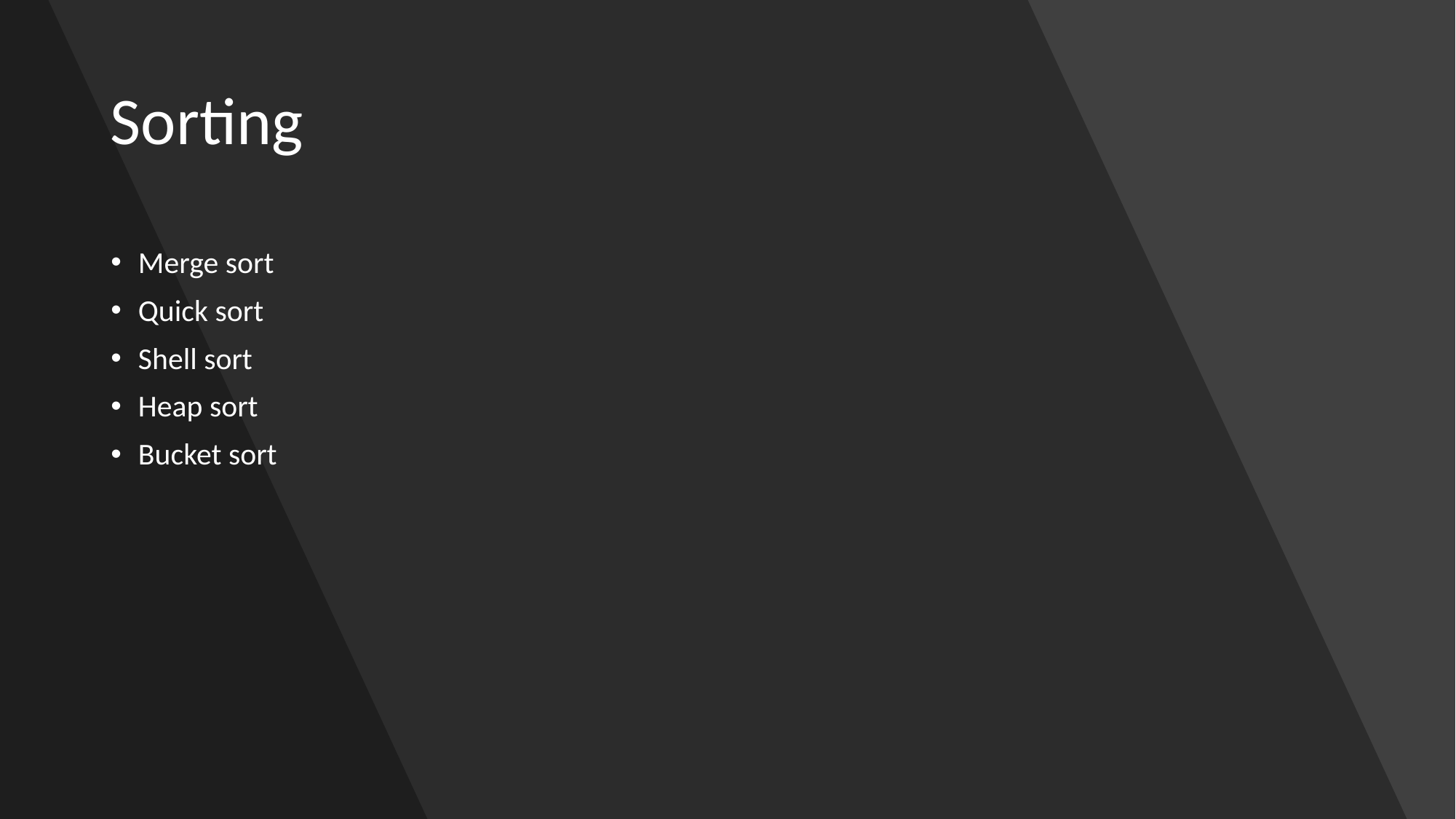

# Sorting
Merge sort
Quick sort
Shell sort
Heap sort
Bucket sort